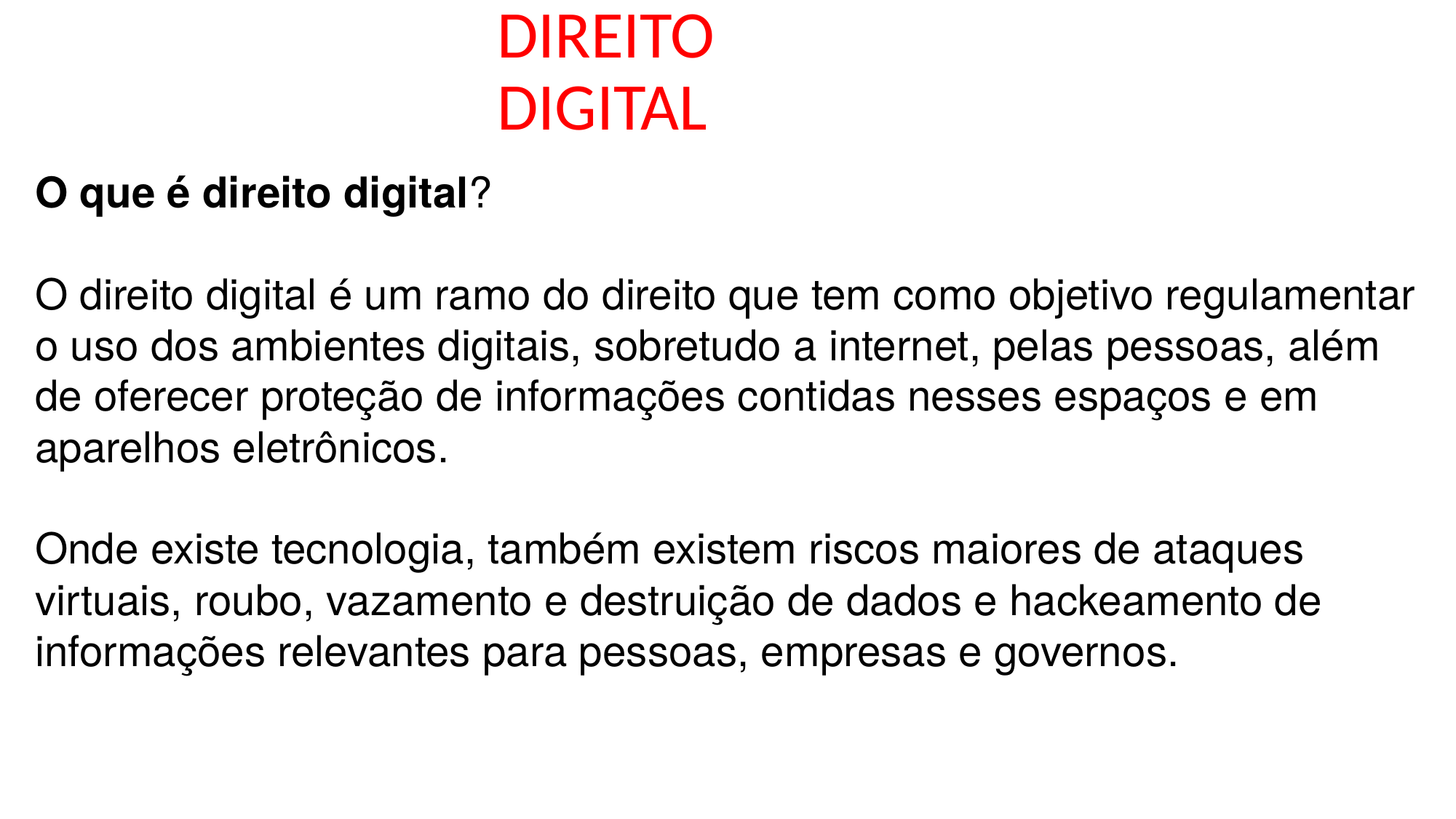

# DIREITO DIGITAL
O que é direito digital?

O direito digital é um ramo do direito que tem como objetivo regulamentar o uso dos ambientes digitais, sobretudo a internet, pelas pessoas, além de oferecer proteção de informações contidas nesses espaços e em aparelhos eletrônicos.

Onde existe tecnologia, também existem riscos maiores de ataques virtuais, roubo, vazamento e destruição de dados e hackeamento de informações relevantes para pessoas, empresas e governos.